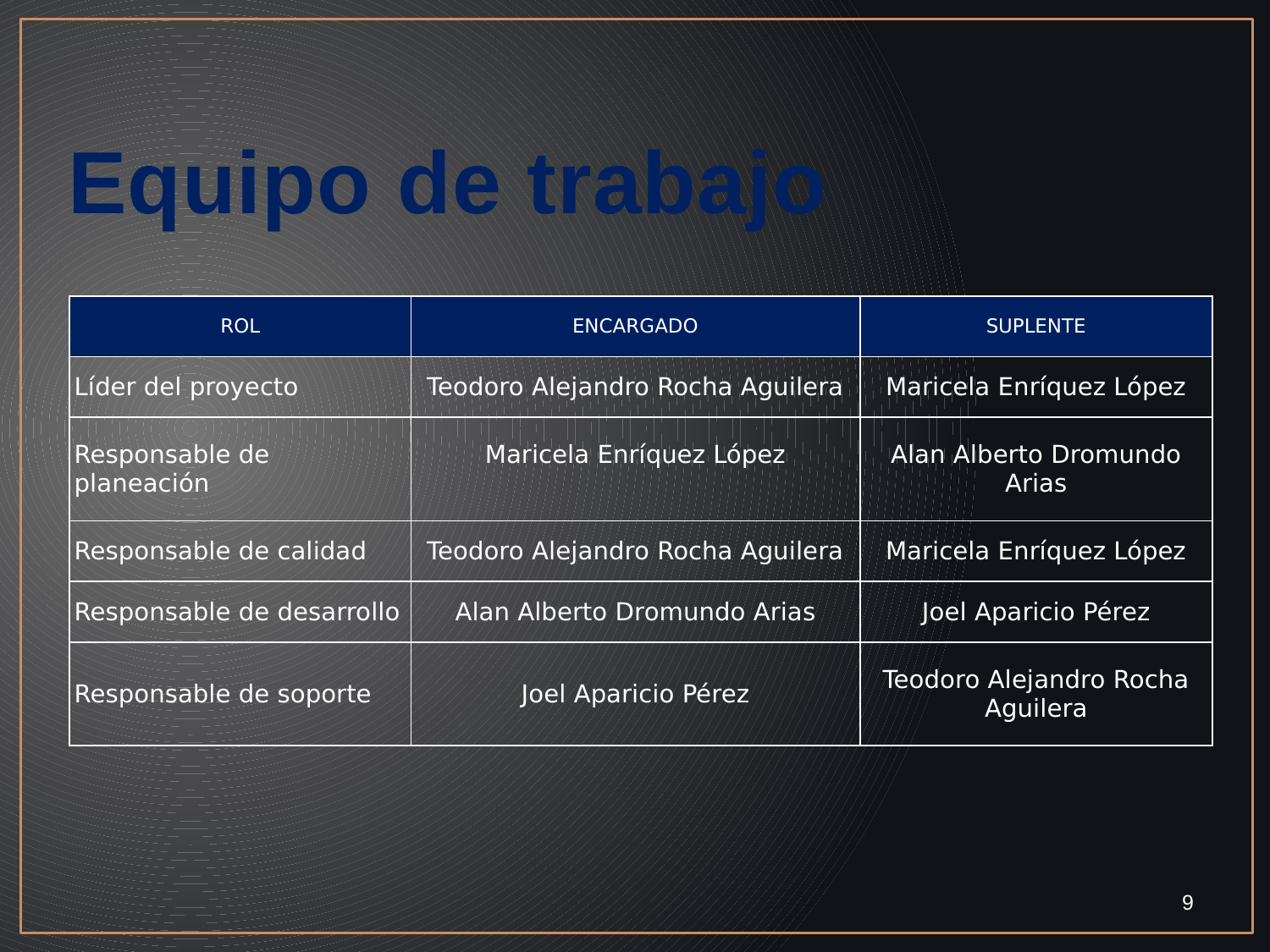

# Equipo de trabajo

| ROL | ENCARGADO | SUPLENTE |
| --- | --- | --- |
| Líder del proyecto | Teodoro Alejandro Rocha Aguilera | Maricela Enríquez López |
| Responsable de planeación | Maricela Enríquez López | Alan Alberto Dromundo Arias |
| Responsable de calidad | Teodoro Alejandro Rocha Aguilera | Maricela Enríquez López |
| Responsable de desarrollo | Alan Alberto Dromundo Arias | Joel Aparicio Pérez |
| Responsable de soporte | Joel Aparicio Pérez | Teodoro Alejandro Rocha Aguilera |
9